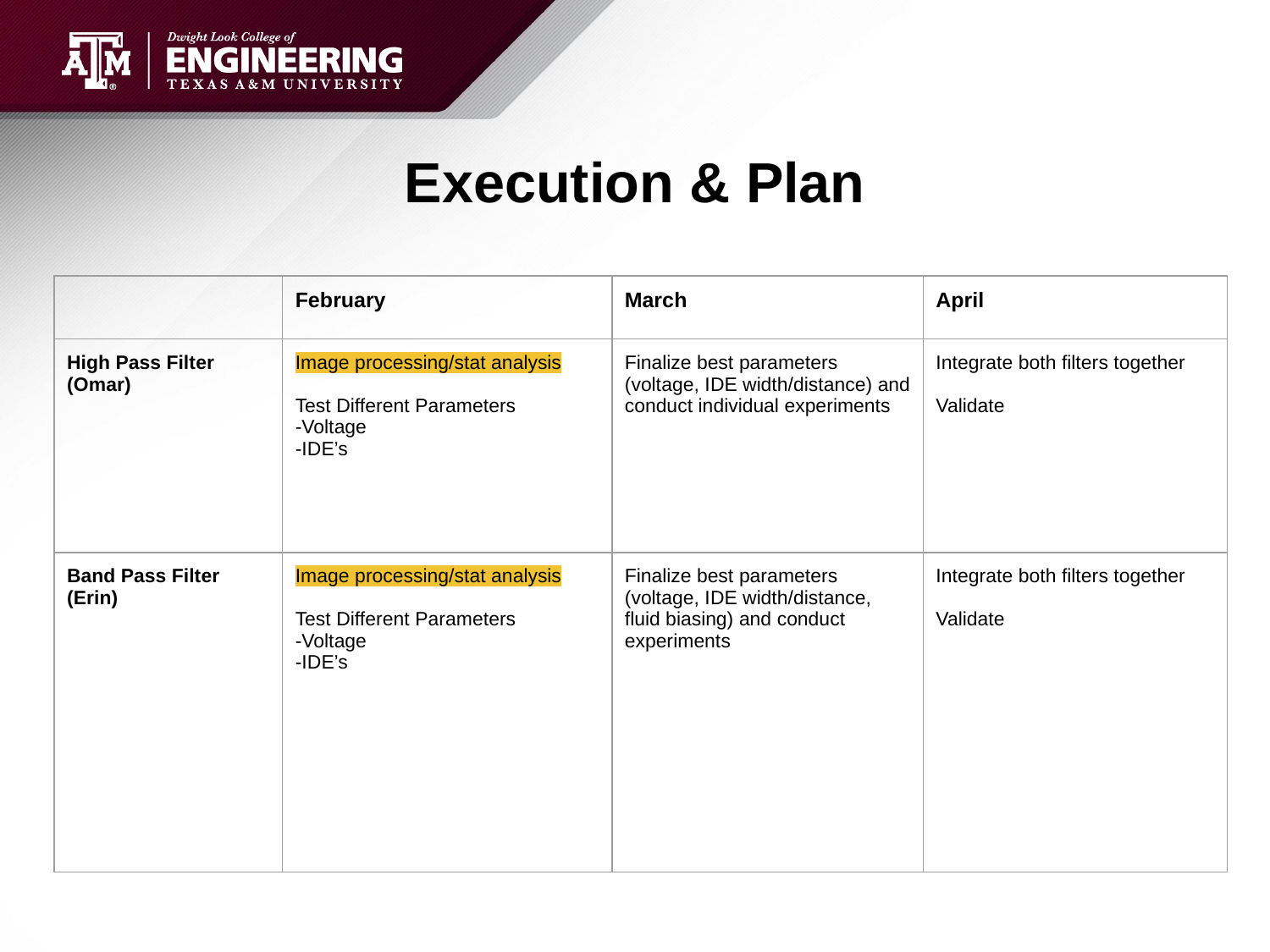

# Execution & Plan

Execution plan
Your team planned milestones for completion of any remaining subsystem functionality, integration of specific subsystems, test, and validation plans should be presented.
Milestones should have owners … things like final integration can be group owned
Gantt chart – should indicate some 404 progress.
Try to  complete all subsystem function in next 3 weeks.
Try to complete all integration 2 weeks before demo to allow for system validation and documentation
|  | February | March | April |
| --- | --- | --- | --- |
| High Pass Filter (Omar) | Image processing/stat analysis Test Different Parameters -Voltage -IDE’s | Finalize best parameters (voltage, IDE width/distance) and conduct individual experiments | Integrate both filters together Validate |
| Band Pass Filter (Erin) | Image processing/stat analysis Test Different Parameters -Voltage -IDE’s | Finalize best parameters (voltage, IDE width/distance, fluid biasing) and conduct experiments | Integrate both filters together Validate |